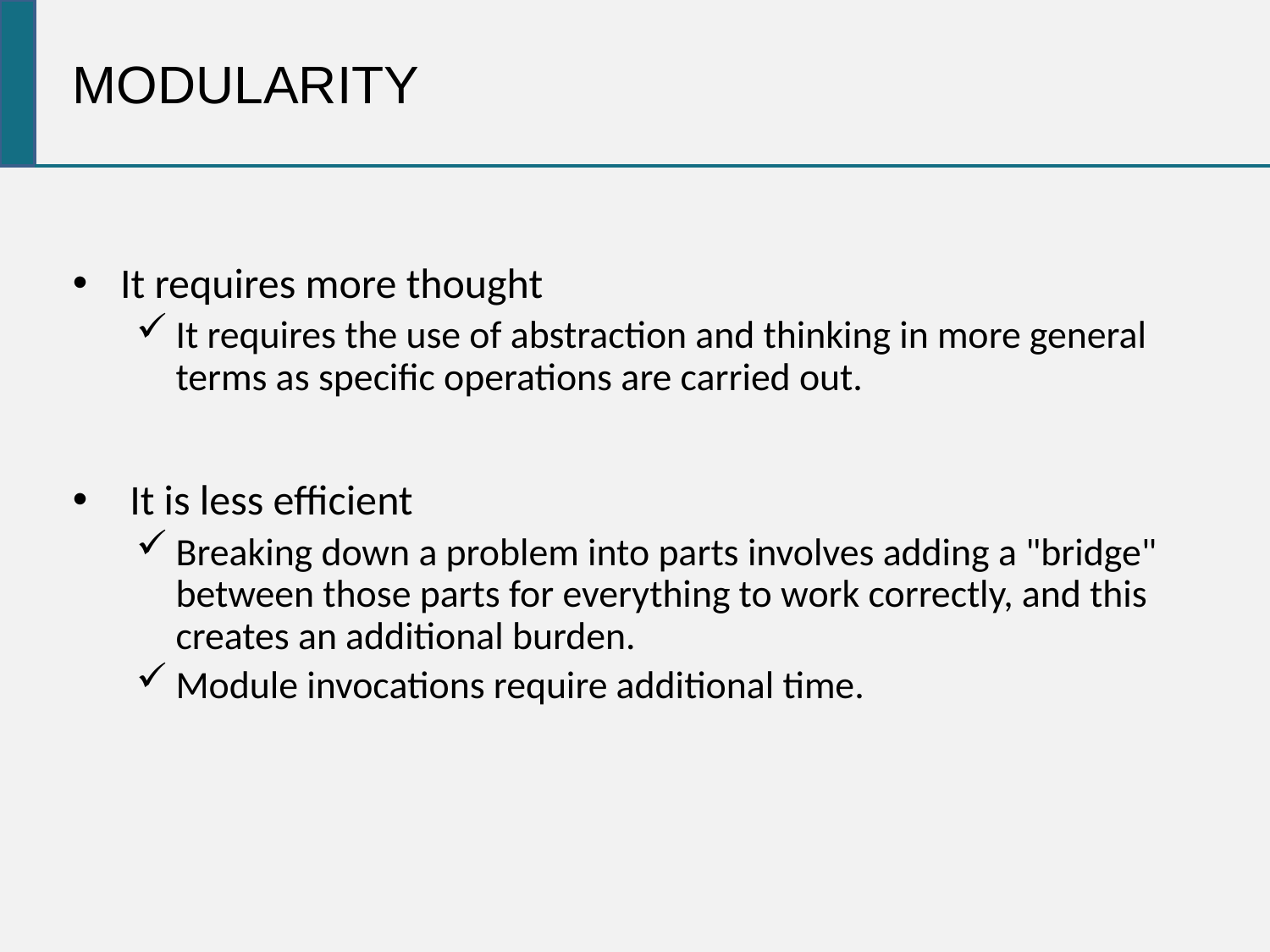

modularity

It requires more thought
It requires the use of abstraction and thinking in more general terms as specific operations are carried out.

 It is less efficient
Breaking down a problem into parts involves adding a "bridge" between those parts for everything to work correctly, and this creates an additional burden.
Module invocations require additional time.